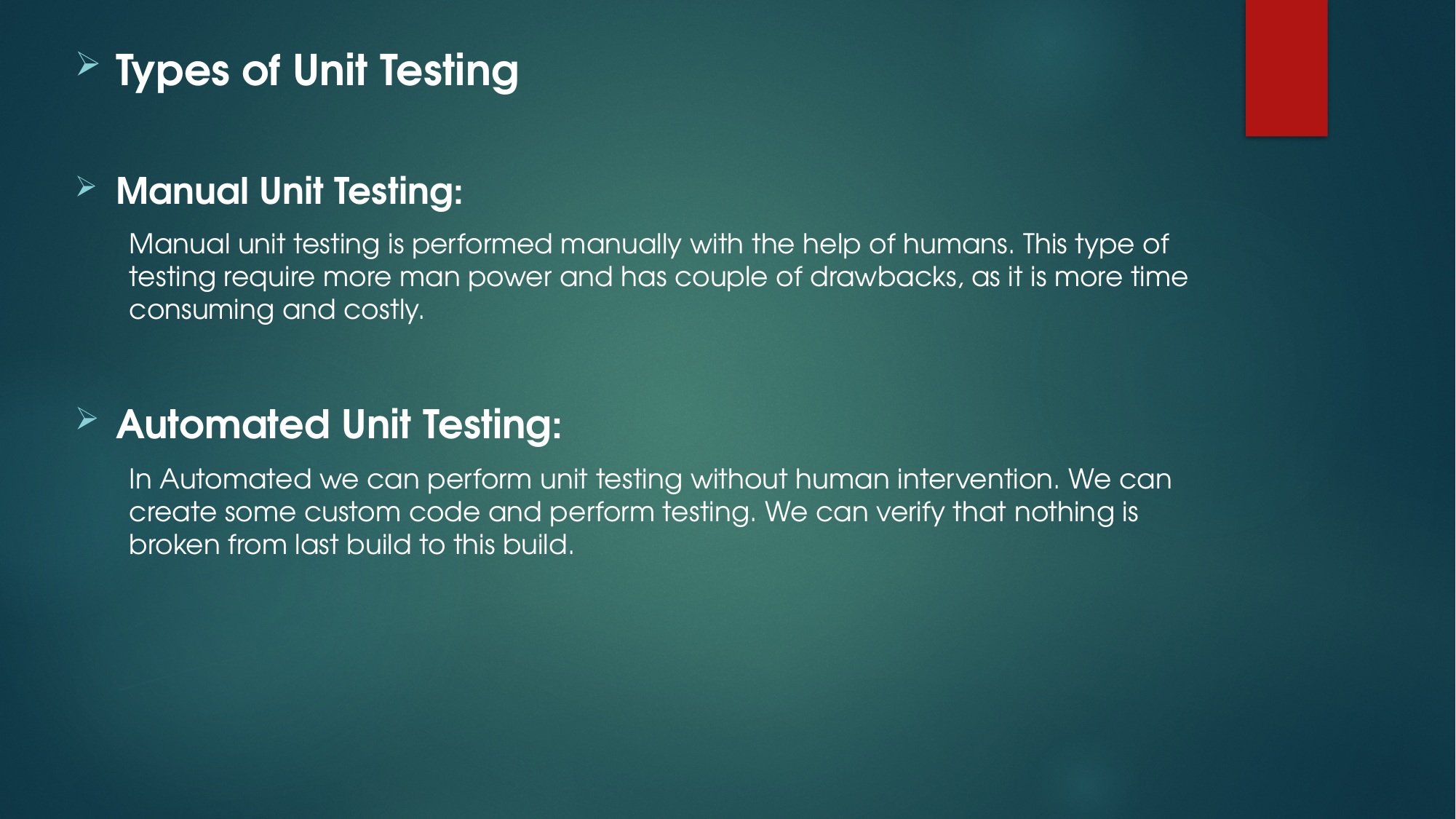

Types of Unit Testing

Manual Unit Testing:
Manual unit testing is performed manually with the help of humans. This type of testing require more man power and has couple of drawbacks, as it is more time consuming and costly.

Automated Unit Testing:
In Automated we can perform unit testing without human intervention. We can create some custom code and perform testing. We can verify that nothing is broken from last build to this build.